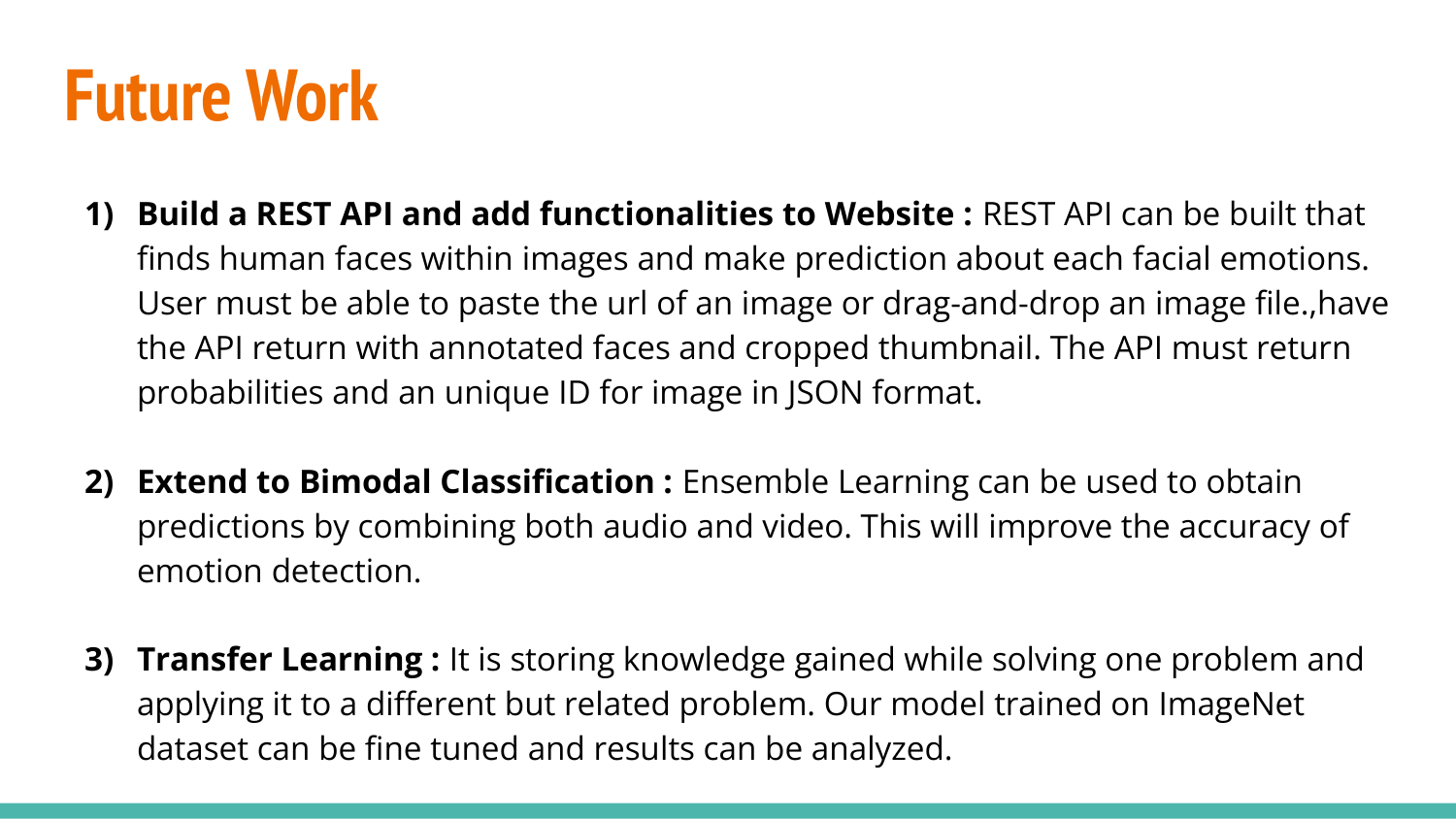

# Future Work
Build a REST API and add functionalities to Website : REST API can be built that finds human faces within images and make prediction about each facial emotions. User must be able to paste the url of an image or drag-and-drop an image file.,have the API return with annotated faces and cropped thumbnail. The API must return probabilities and an unique ID for image in JSON format.

Extend to Bimodal Classification : Ensemble Learning can be used to obtain predictions by combining both audio and video. This will improve the accuracy of emotion detection.

Transfer Learning : It is storing knowledge gained while solving one problem and applying it to a different but related problem. Our model trained on ImageNet dataset can be fine tuned and results can be analyzed.